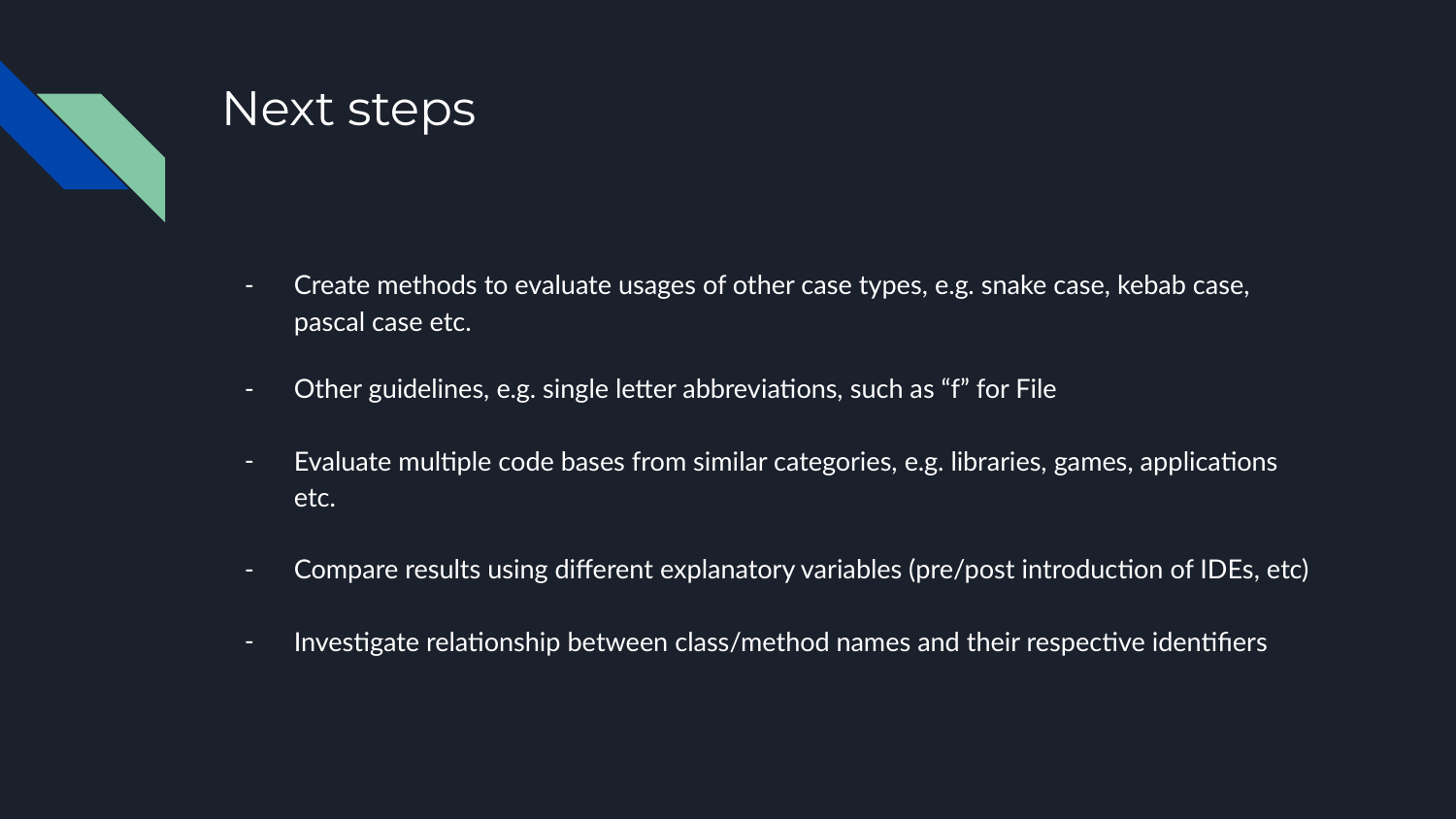

# Next steps
Create methods to evaluate usages of other case types, e.g. snake case, kebab case, pascal case etc.
Other guidelines, e.g. single letter abbreviations, such as “f” for File
Evaluate multiple code bases from similar categories, e.g. libraries, games, applications etc.
Compare results using different explanatory variables (pre/post introduction of IDEs, etc)
Investigate relationship between class/method names and their respective identifiers